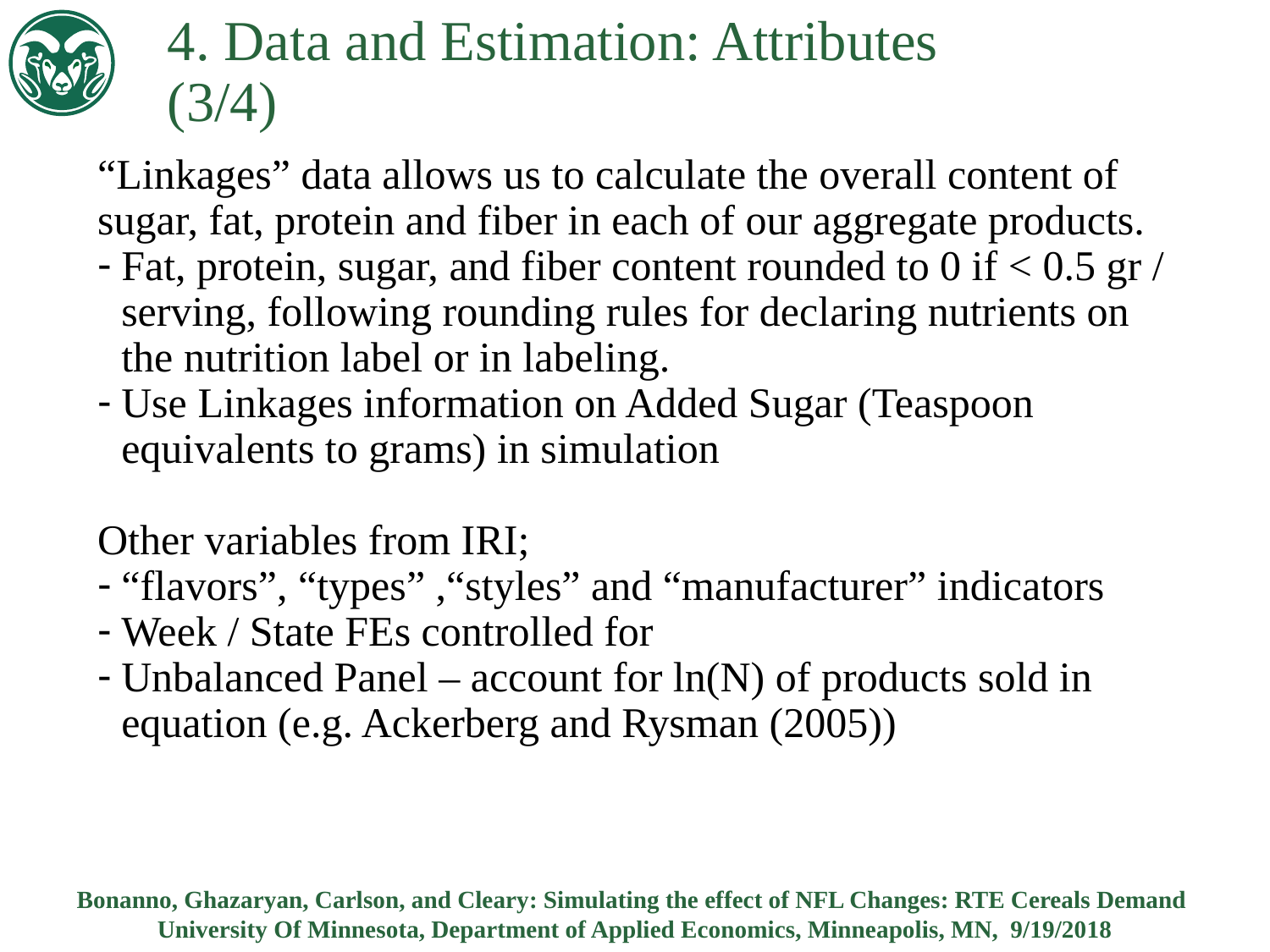

4. Data and Estimation: Attributes		(3/4)
“Linkages” data allows us to calculate the overall content of sugar, fat, protein and fiber in each of our aggregate products.
Fat, protein, sugar, and fiber content rounded to 0 if < 0.5 gr / serving, following rounding rules for declaring nutrients on the nutrition label or in labeling.
Use Linkages information on Added Sugar (Teaspoon equivalents to grams) in simulation

Other variables from IRI;
“flavors”, “types” ,“styles” and “manufacturer” indicators
Week / State FEs controlled for
Unbalanced Panel – account for ln(N) of products sold in equation (e.g. Ackerberg and Rysman (2005))

Bonanno, Ghazaryan, Carlson, and Cleary: Simulating the effect of NFL Changes: RTE Cereals Demand
University Of Minnesota, Department of Applied Economics, Minneapolis, MN,  9/19/2018